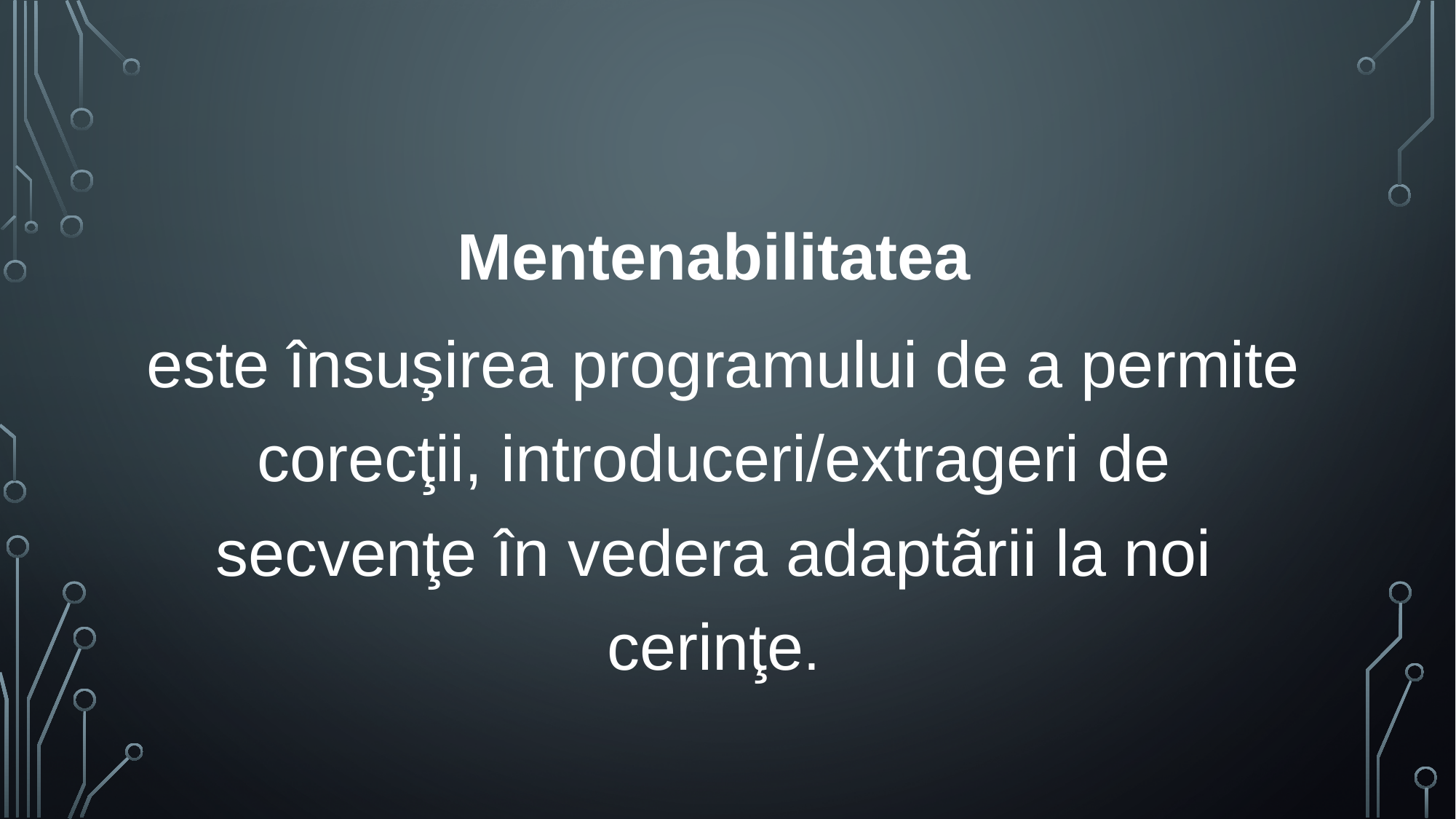

Mentenabilitatea
 este însuşirea programului de a permite corecţii, introduceri/extrageri de secvenţe în vedera adaptãrii la noi cerinţe.